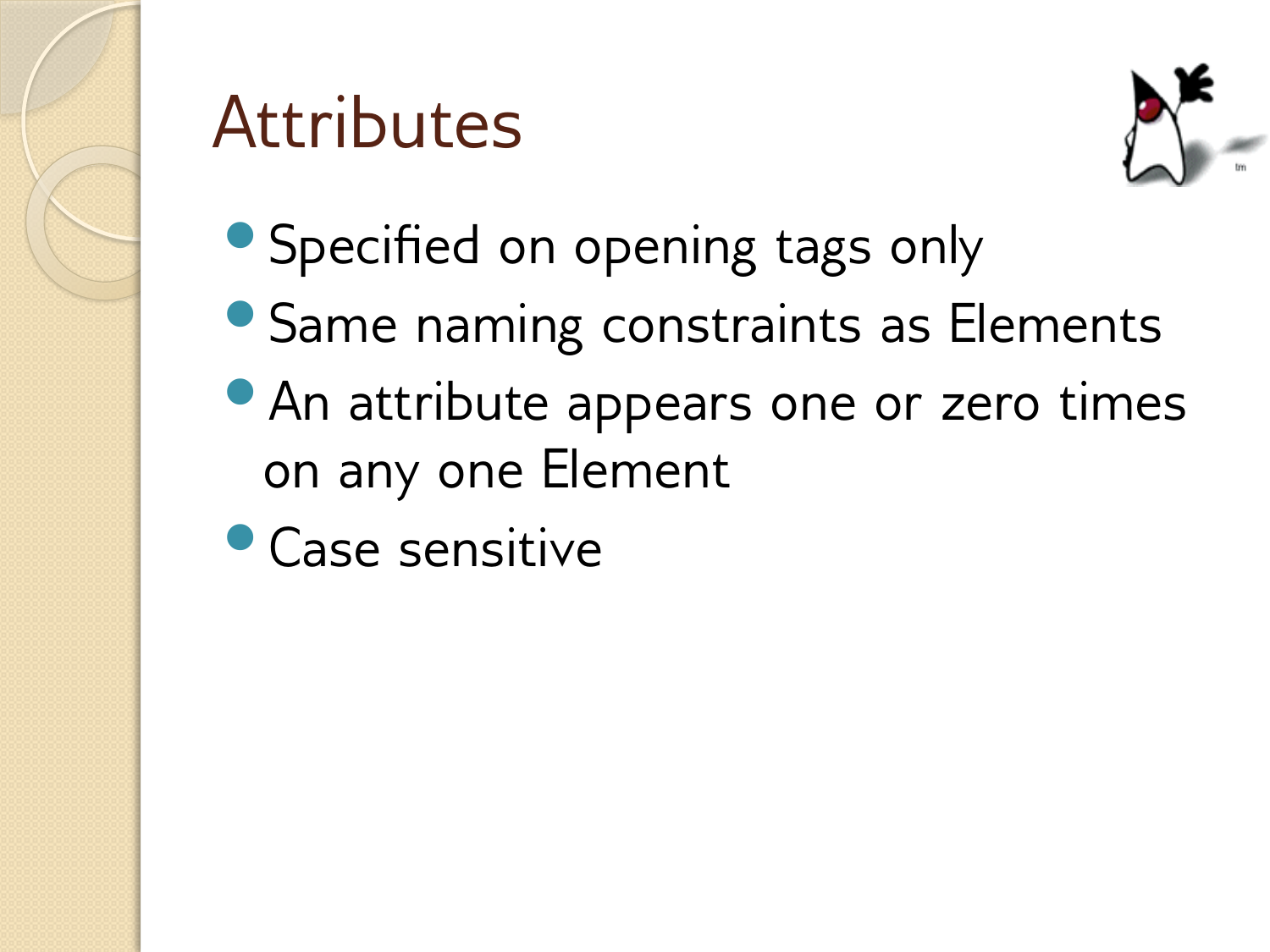

# Attributes
Specified on opening tags only
Same naming constraints as Elements
An attribute appears one or zero times on any one Element
Case sensitive